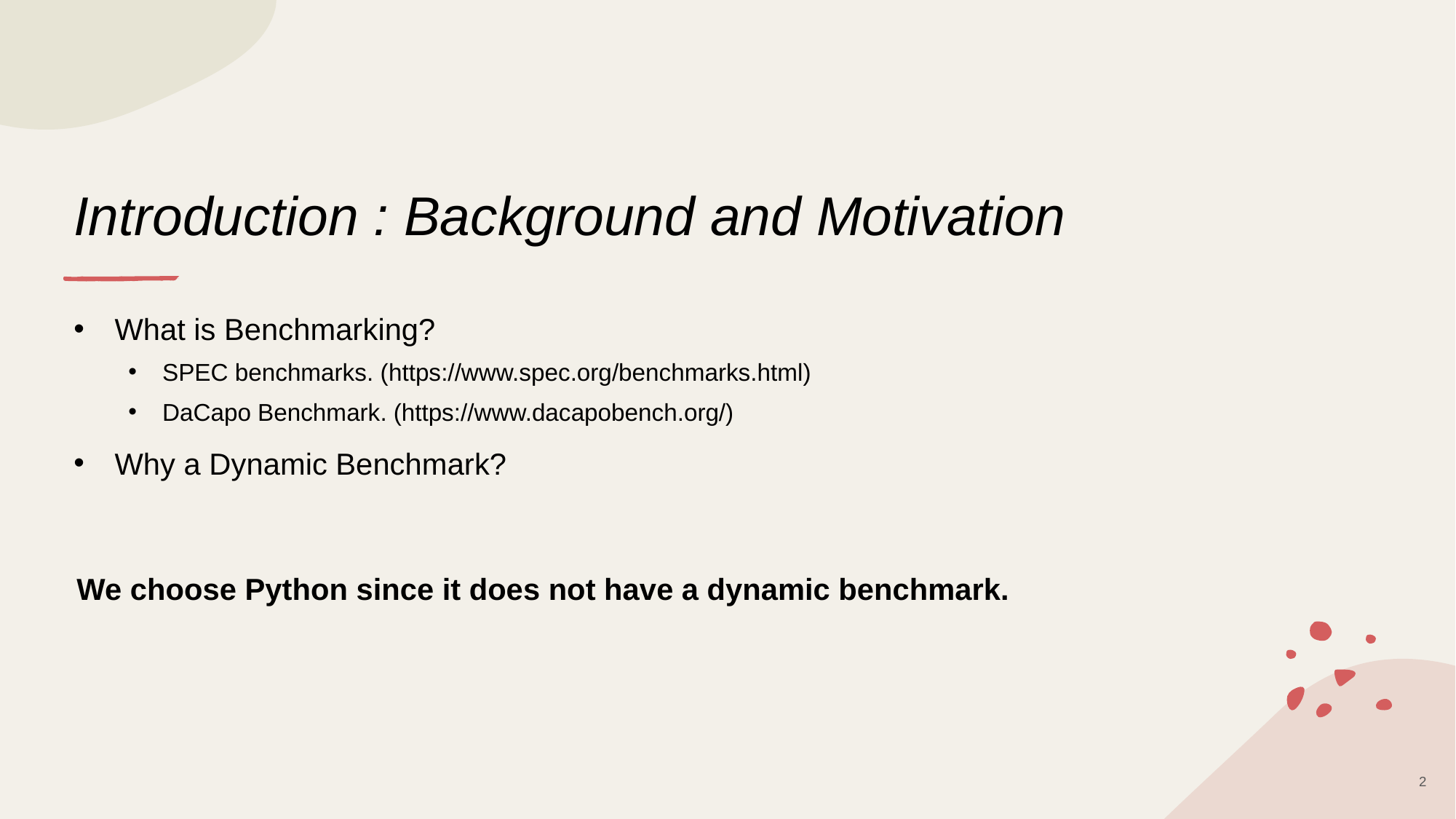

# Introduction : Background and Motivation
What is Benchmarking?
SPEC benchmarks. (https://www.spec.org/benchmarks.html)
DaCapo Benchmark. (https://www.dacapobench.org/)
Why a Dynamic Benchmark?
We choose Python since it does not have a dynamic benchmark.
2